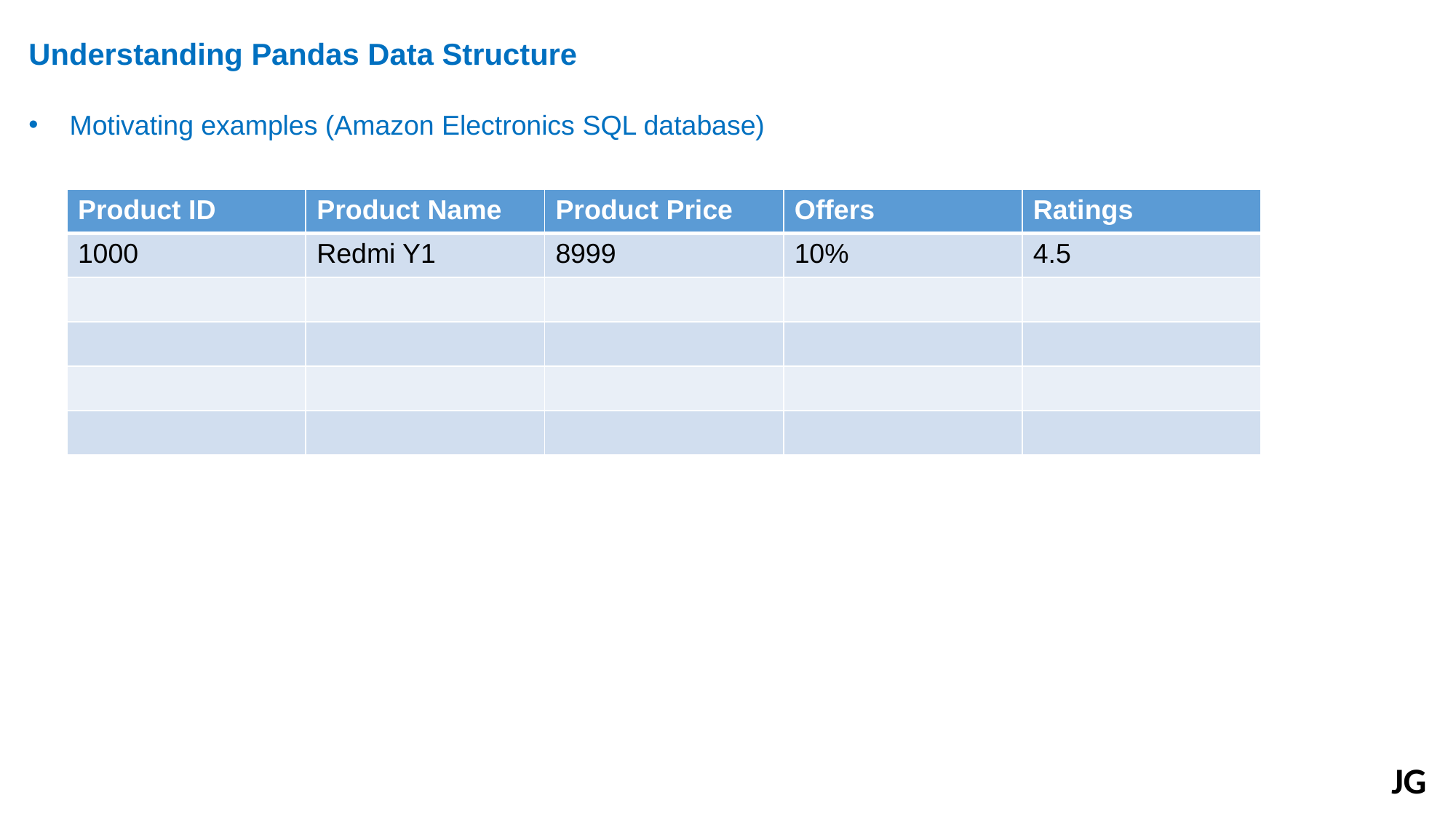

Understanding Pandas Data Structure

Motivating examples (Amazon Electronics SQL database)

| Product ID | Product Name | Product Price | Offers | Ratings |
| --- | --- | --- | --- | --- |
| 1000 | Redmi Y1 | 8999 | 10% | 4.5 |
|  |  |  |  |  |
|  |  |  |  |  |
|  |  |  |  |  |
|  |  |  |  |  |
JG